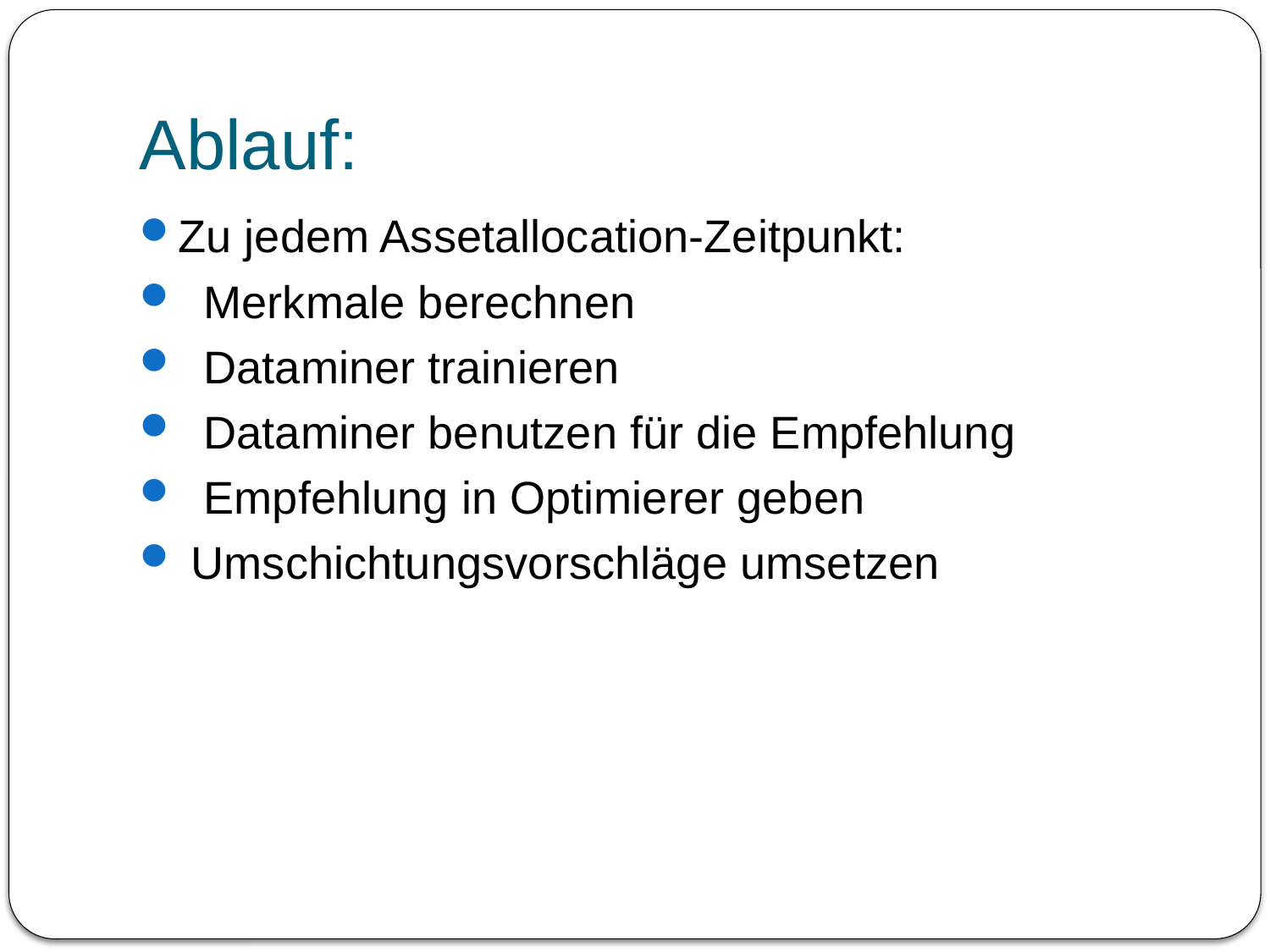

# Ablauf:
Zu jedem Assetallocation-Zeitpunkt:
  Merkmale berechnen
  Dataminer trainieren
  Dataminer benutzen für die Empfehlung
  Empfehlung in Optimierer geben
 Umschichtungsvorschläge umsetzen